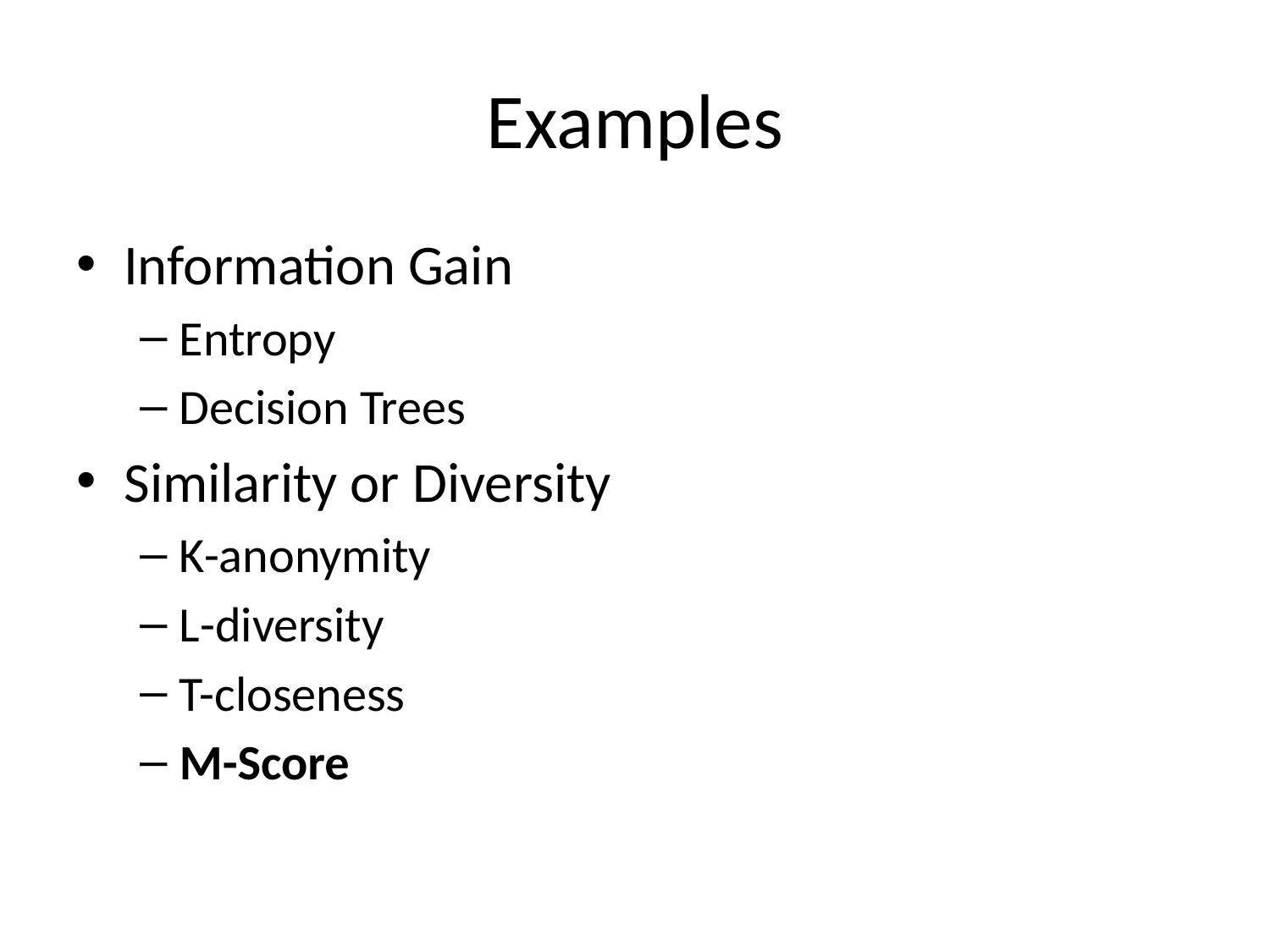

# Examples
Information Gain
Entropy
Decision Trees
Similarity or Diversity
K-anonymity
L-diversity
T-closeness
M-Score